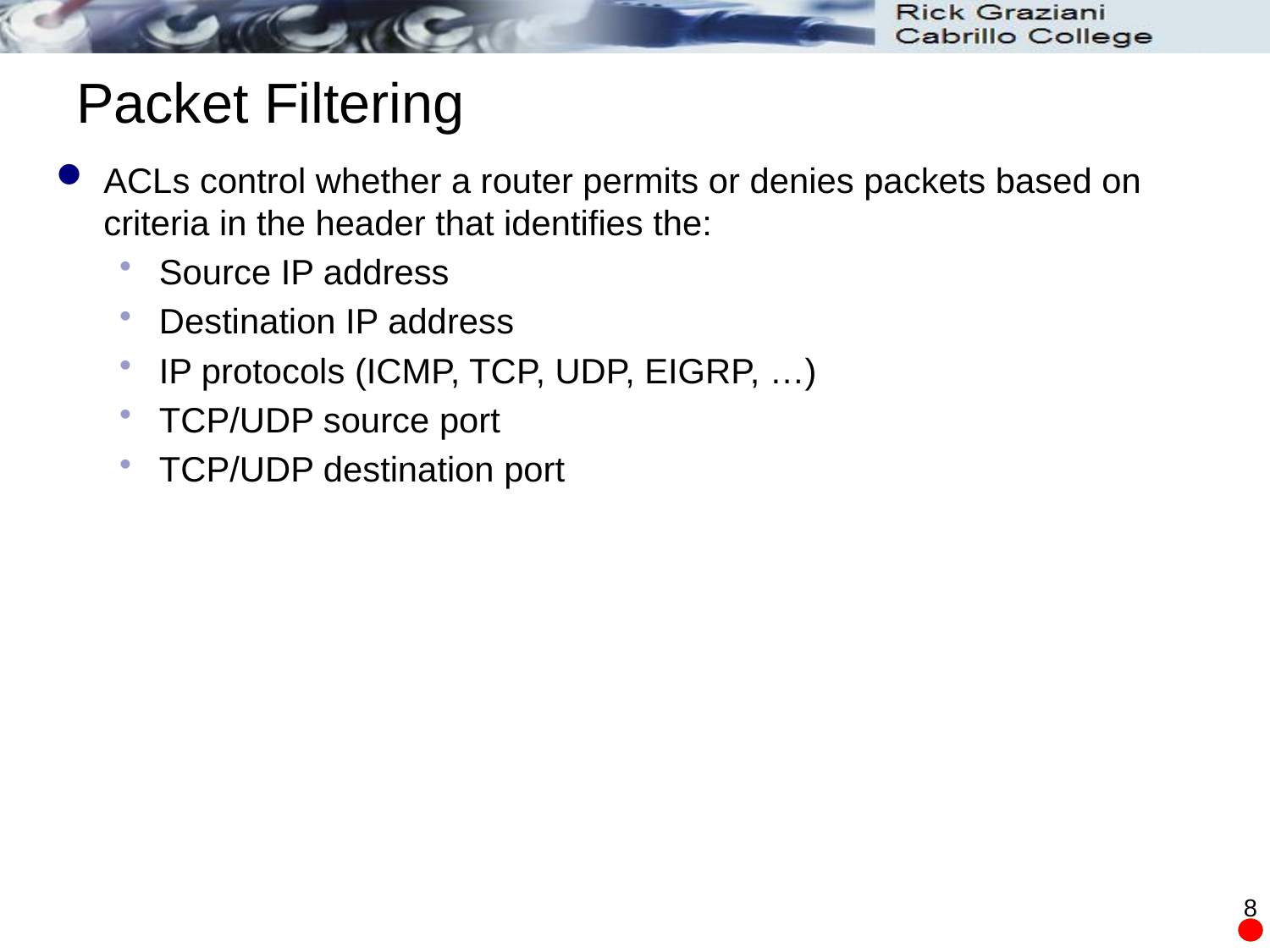

# Packet Filtering
ACLs control whether a router permits or denies packets based on criteria in the header that identifies the:
Source IP address
Destination IP address
IP protocols (ICMP, TCP, UDP, EIGRP, …)
TCP/UDP source port
TCP/UDP destination port
8